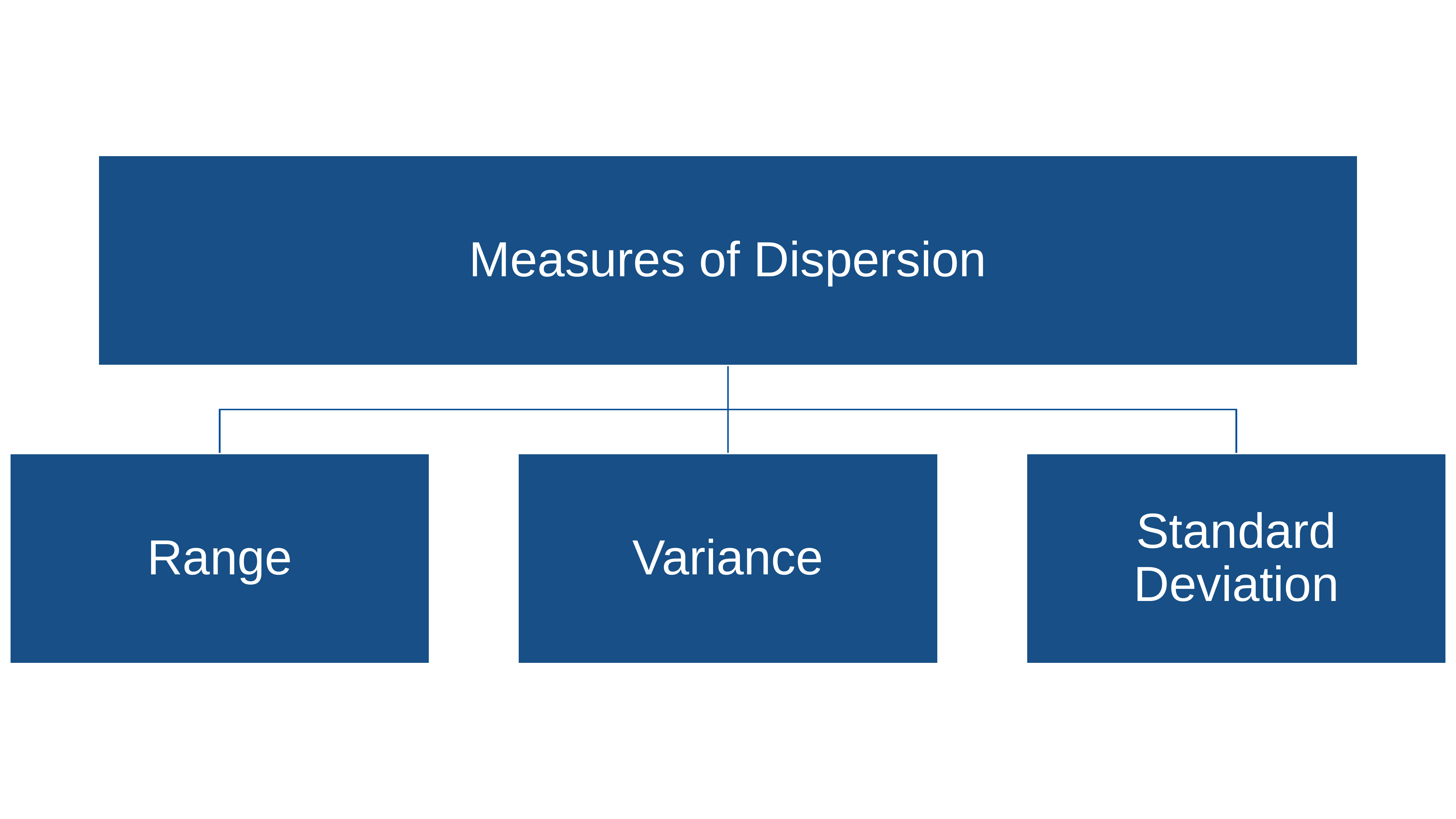

Measures of Dispersion
Range
Variance
Standard Deviation